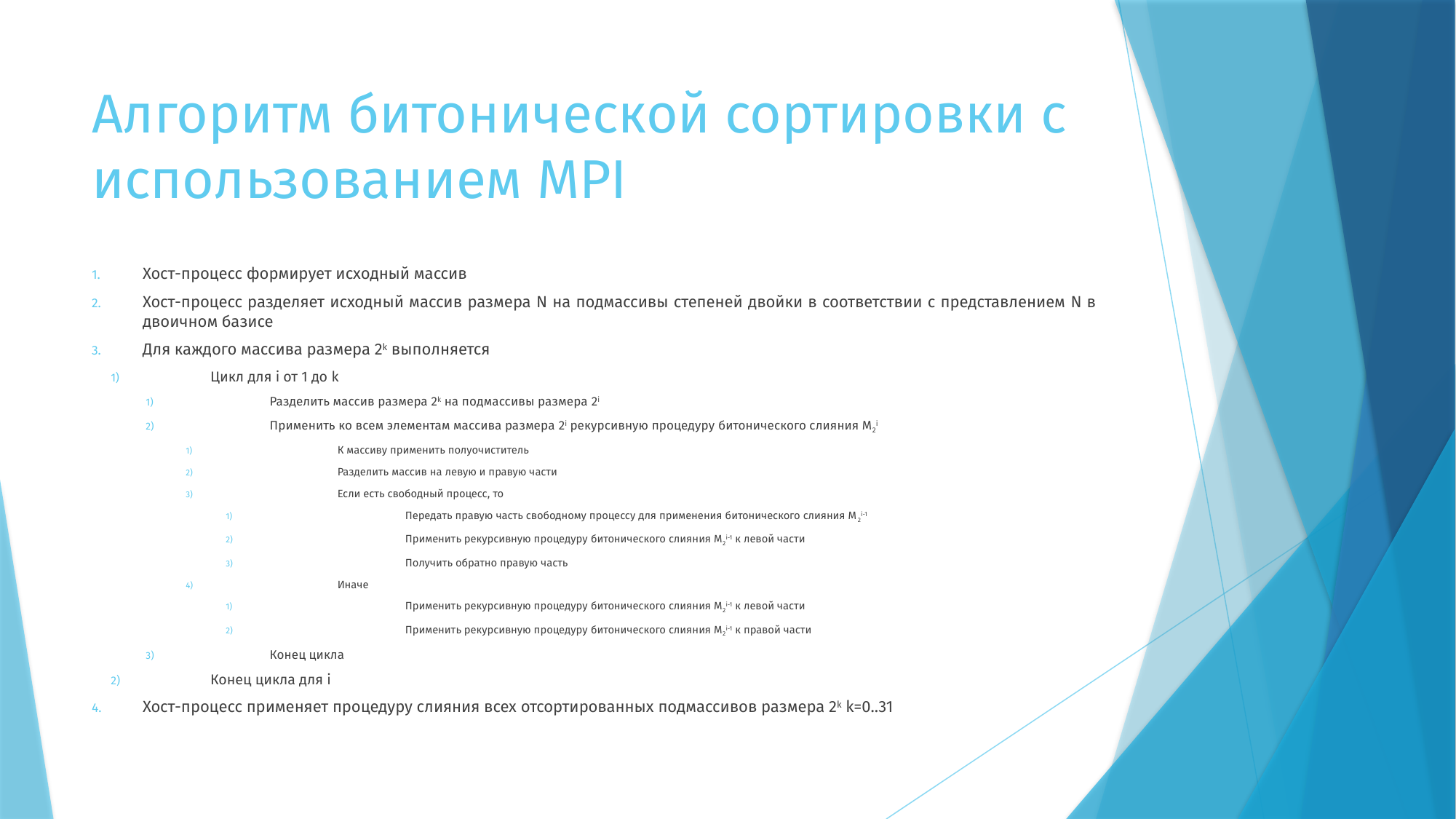

# Алгоритм битонической сортировки с использованием MPI
Хост-процесс формирует исходный массив
Хост-процесс разделяет исходный массив размера N на подмассивы степеней двойки в соответствии с представлением N в двоичном базисе
Для каждого массива размера 2k выполняется
Цикл для i от 1 до k
Разделить массив размера 2k на подмассивы размера 2i
Применить ко всем элементам массива размера 2i рекурсивную процедуру битонического слияния М2i
К массиву применить полуочиститель
Разделить массив на левую и правую части
Если есть свободный процесс, то
Передать правую часть свободному процессу для применения битонического слияния М2i-1
Применить рекурсивную процедуру битонического слияния М2i-1 к левой части
Получить обратно правую часть
Иначе
Применить рекурсивную процедуру битонического слияния М2i-1 к левой части
Применить рекурсивную процедуру битонического слияния М2i-1 к правой части
Конец цикла
Конец цикла для i
Хост-процесс применяет процедуру слияния всех отсортированных подмассивов размера 2k k=0..31